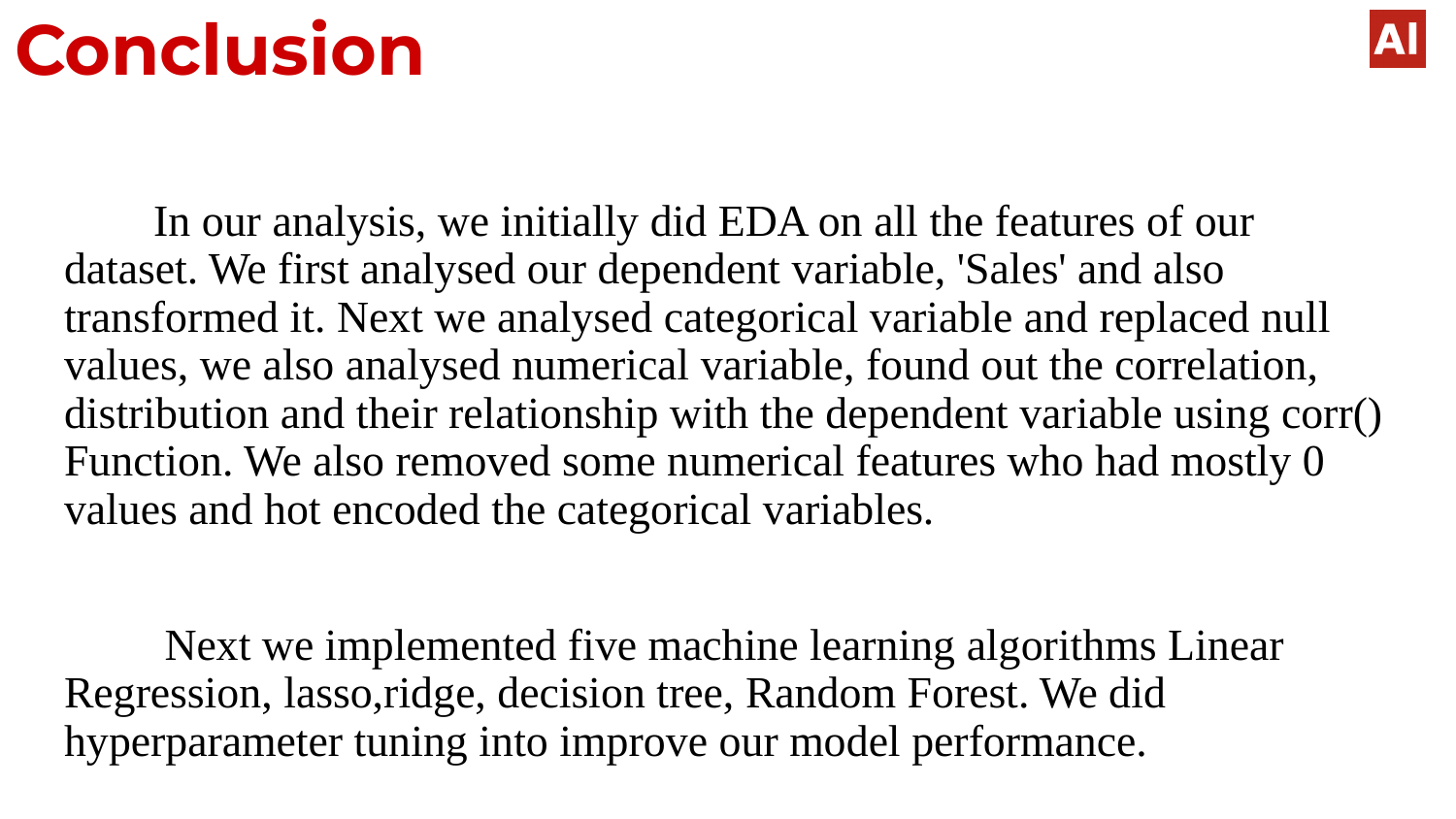

# Conclusion

        In our analysis, we initially did EDA on all the features of our dataset. We first analysed our dependent variable, 'Sales' and also transformed it. Next we analysed categorical variable and replaced null values, we also analysed numerical variable, found out the correlation, distribution and their relationship with the dependent variable using corr() Function. We also removed some numerical features who had mostly 0 values and hot encoded the categorical variables.

         Next we implemented five machine learning algorithms Linear Regression, lasso,ridge, decision tree, Random Forest. We did hyperparameter tuning into improve our model performance.